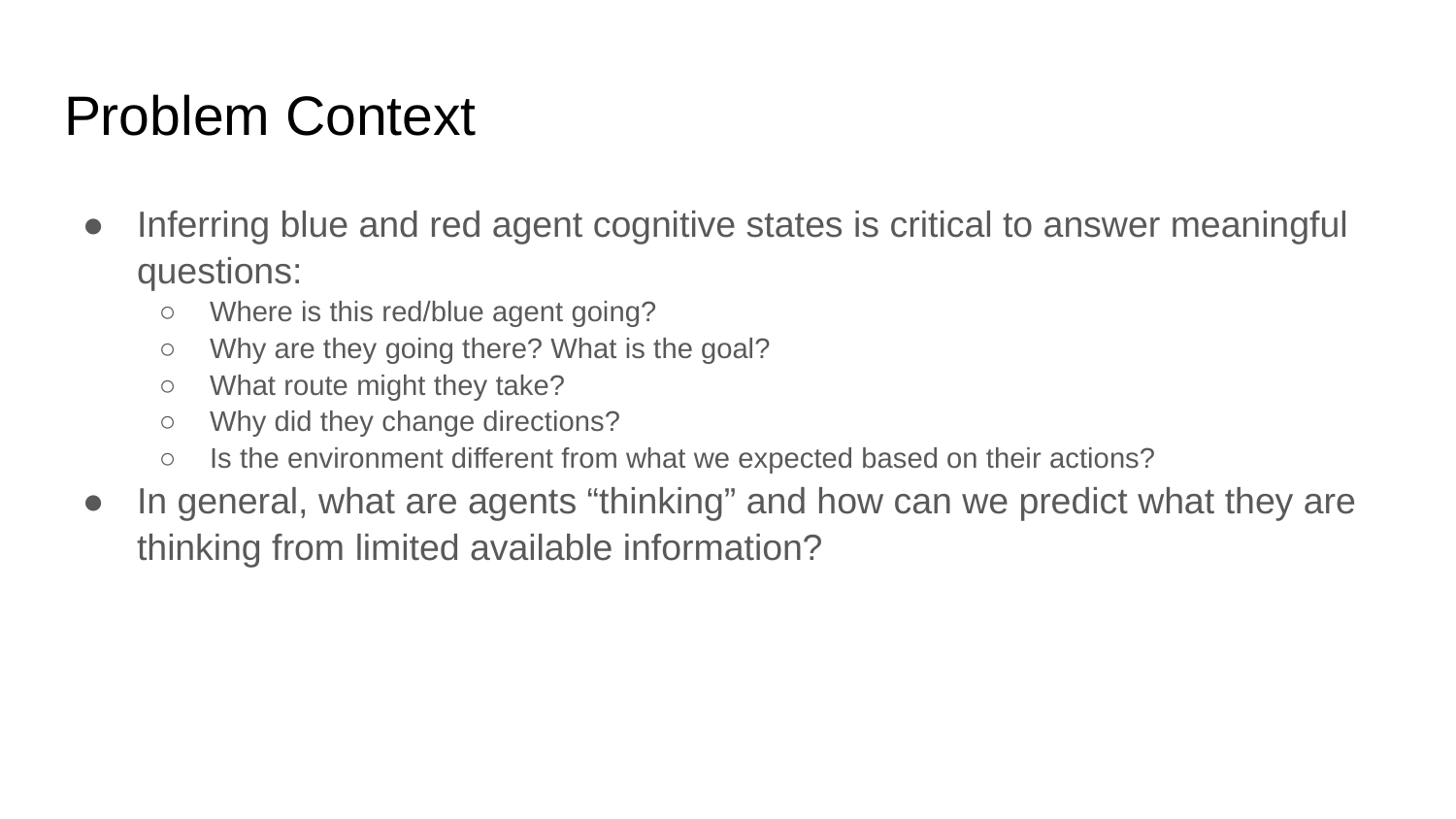

# Problem Context
Inferring blue and red agent cognitive states is critical to answer meaningful questions:
Where is this red/blue agent going?
Why are they going there? What is the goal?
What route might they take?
Why did they change directions?
Is the environment different from what we expected based on their actions?
In general, what are agents “thinking” and how can we predict what they are thinking from limited available information?